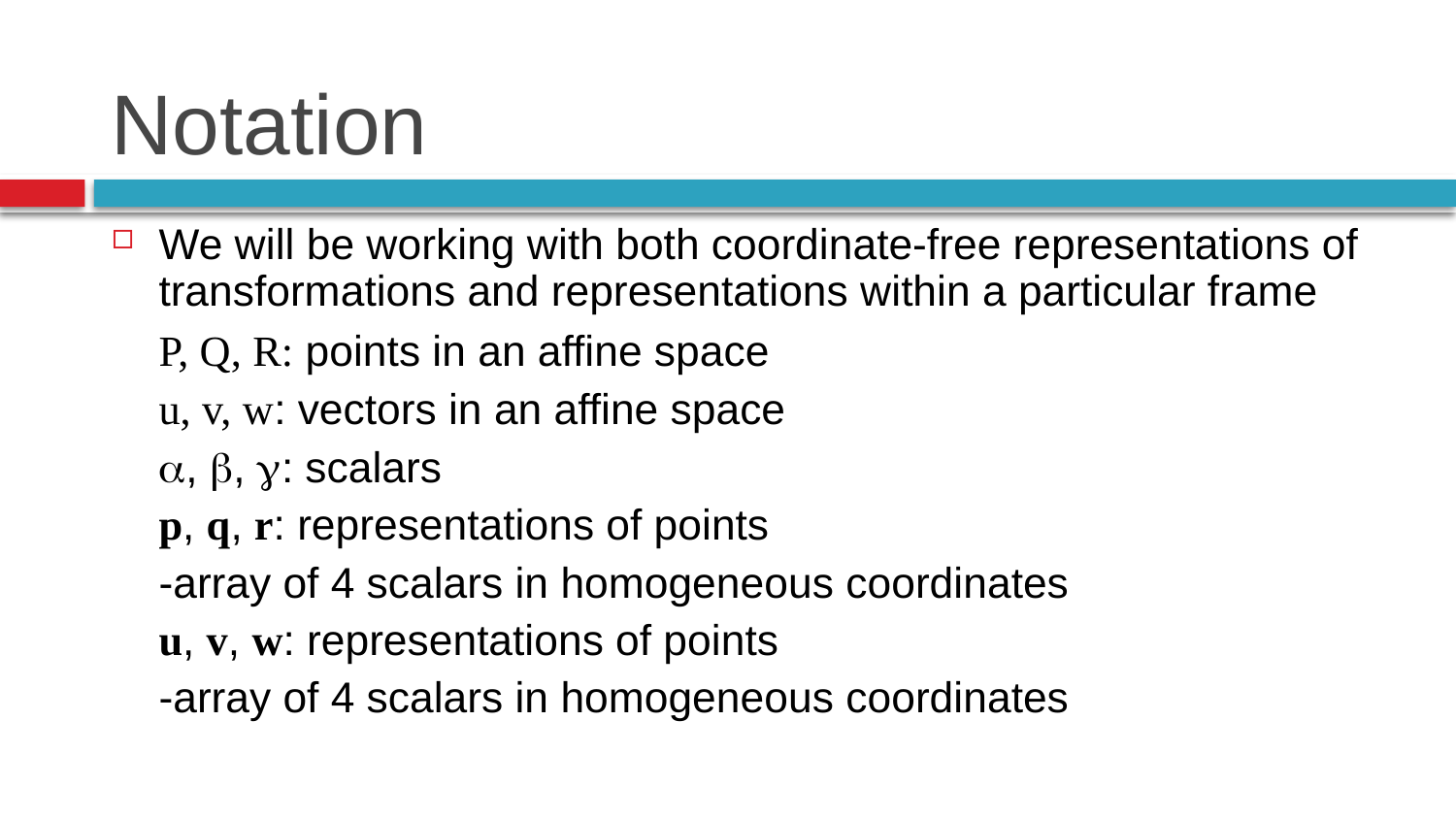

# Notation
We will be working with both coordinate-free representations of transformations and representations within a particular frame
 	P, Q, R: points in an affine space
 	u, v, w: vectors in an affine space
 	α, β, γ: scalars
 	p, q, r: representations of points
		-array of 4 scalars in homogeneous coordinates
 	u, v, w: representations of points
		-array of 4 scalars in homogeneous coordinates